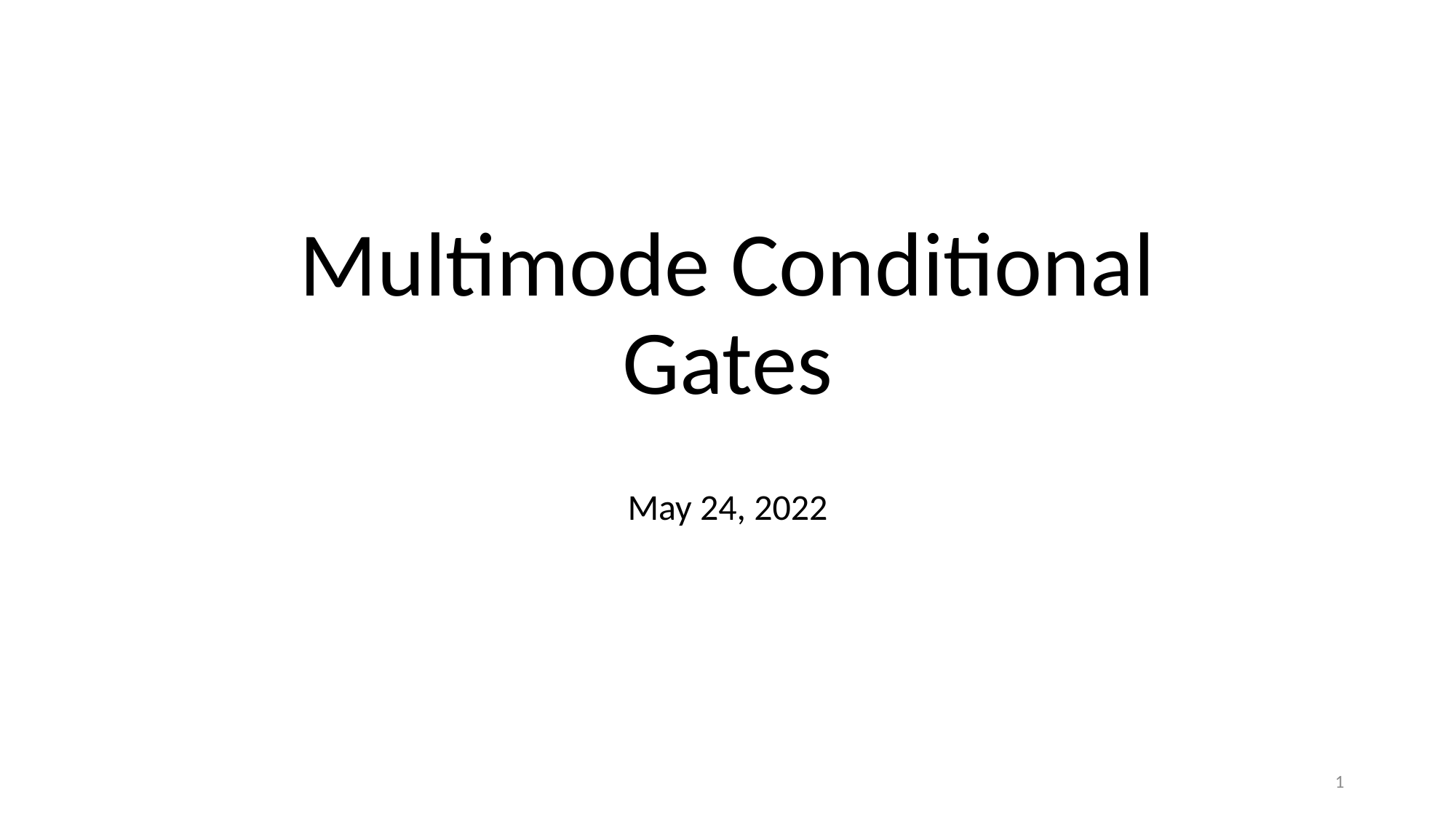

# Multimode Conditional Gates
May 24, 2022
1